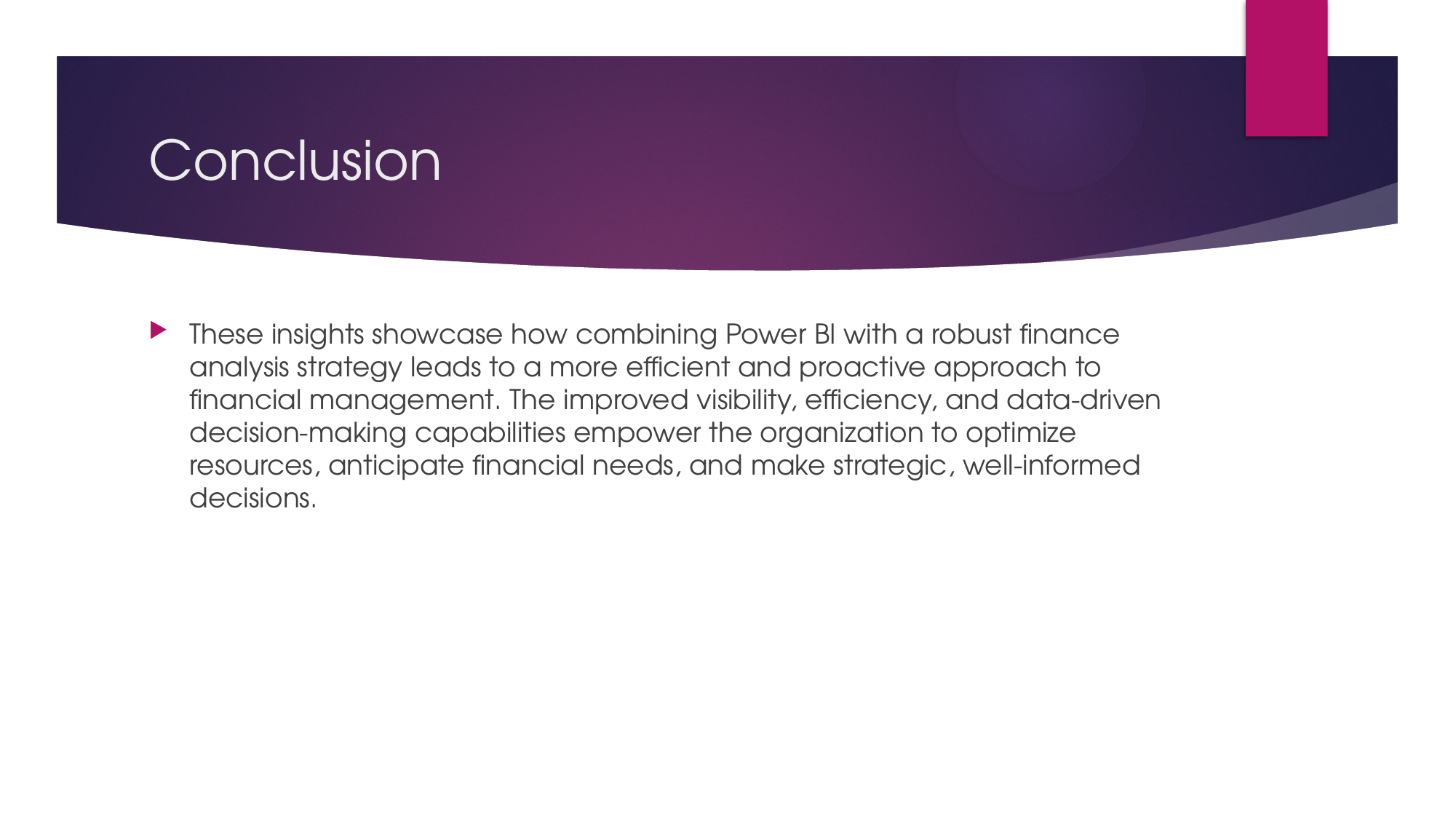

# Conclusion
These insights showcase how combining Power BI with a robust finance analysis strategy leads to a more efficient and proactive approach to financial management. The improved visibility, efficiency, and data-driven decision-making capabilities empower the organization to optimize resources, anticipate financial needs, and make strategic, well-informed decisions.